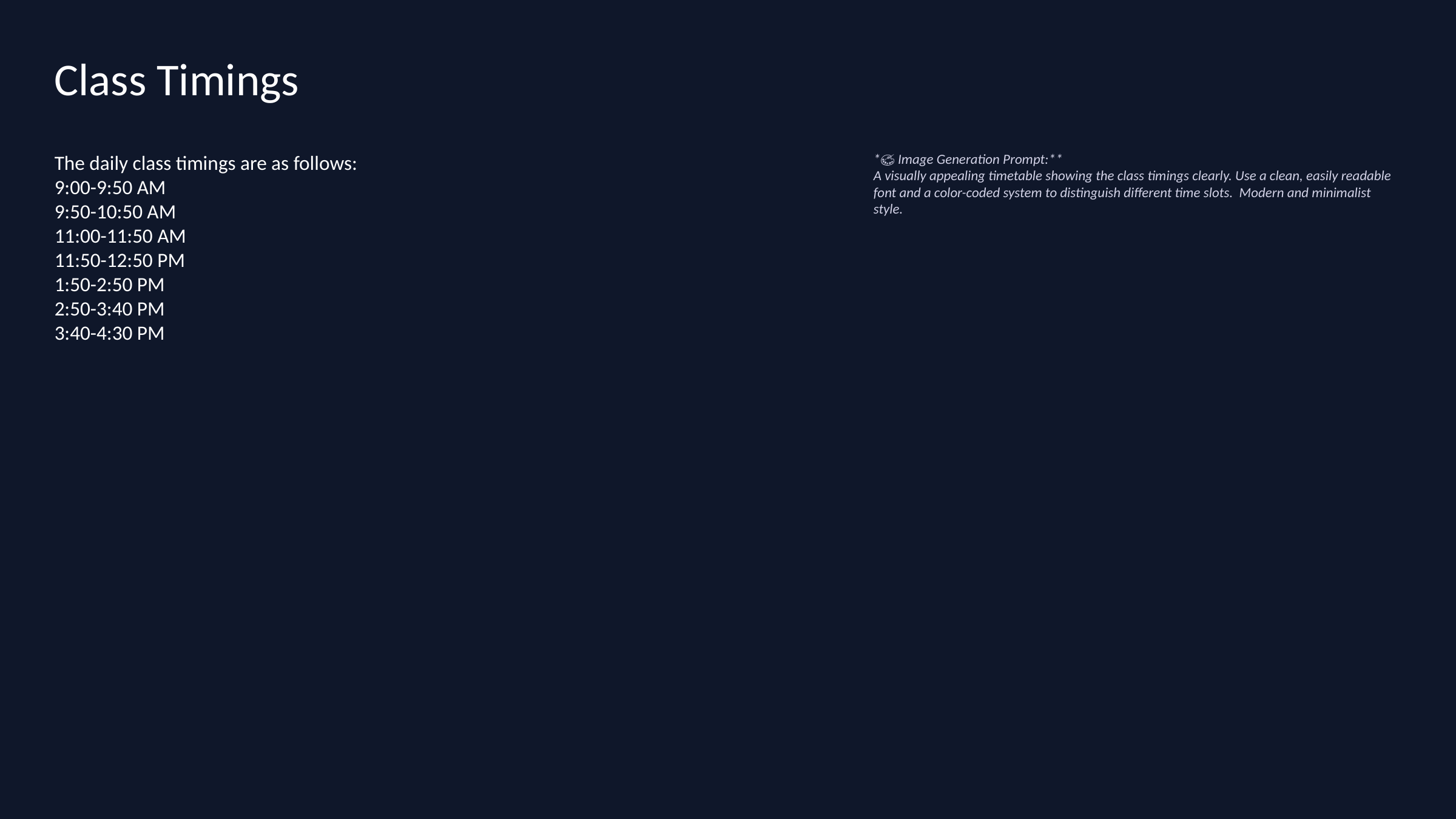

Class Timings

The daily class timings are as follows:
9:00-9:50 AM
9:50-10:50 AM
11:00-11:50 AM
11:50-12:50 PM
1:50-2:50 PM
2:50-3:40 PM
3:40-4:30 PM

*🎨 Image Generation Prompt:**
A visually appealing timetable showing the class timings clearly. Use a clean, easily readable font and a color-coded system to distinguish different time slots.  Modern and minimalist style.